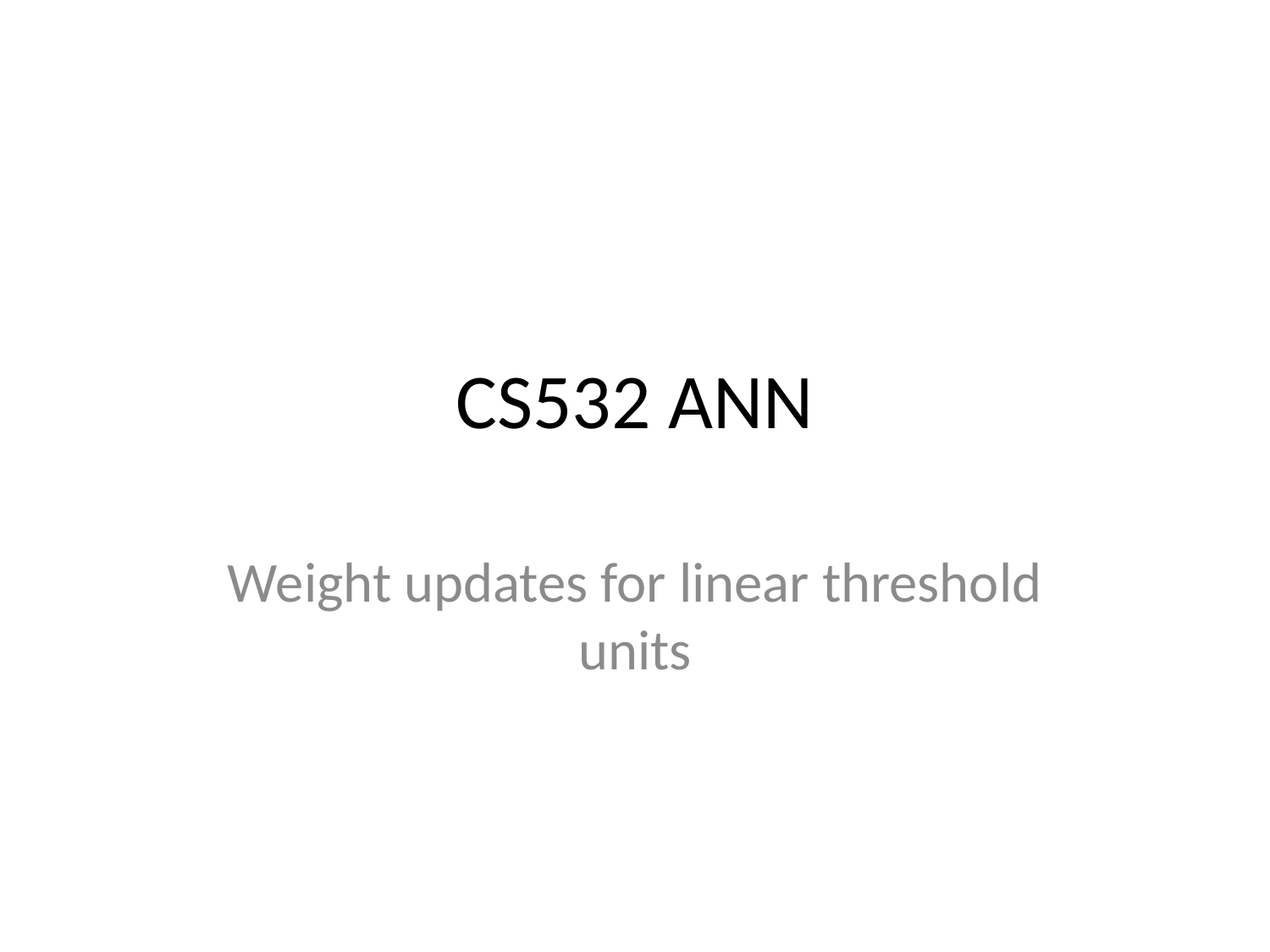

# CS532 ANN
Weight updates for linear threshold units